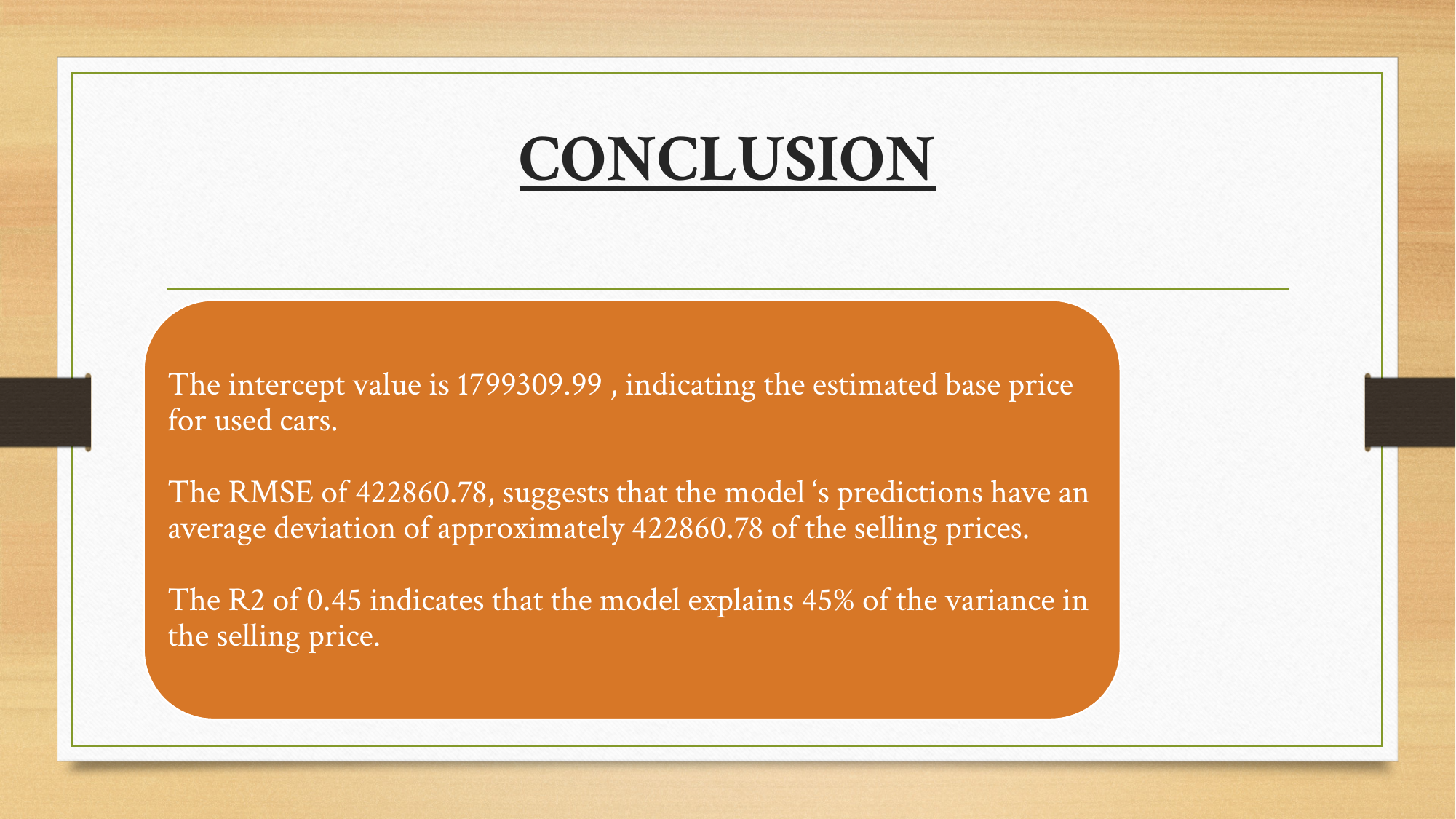

# CONCLUSION

The intercept value is 1799309.99 , indicating the estimated base price for used cars.

The RMSE of 422860.78, suggests that the model ‘s predictions have an average deviation of approximately 422860.78 of the selling prices.

The R2 of 0.45 indicates that the model explains 45% of the variance in the selling price.